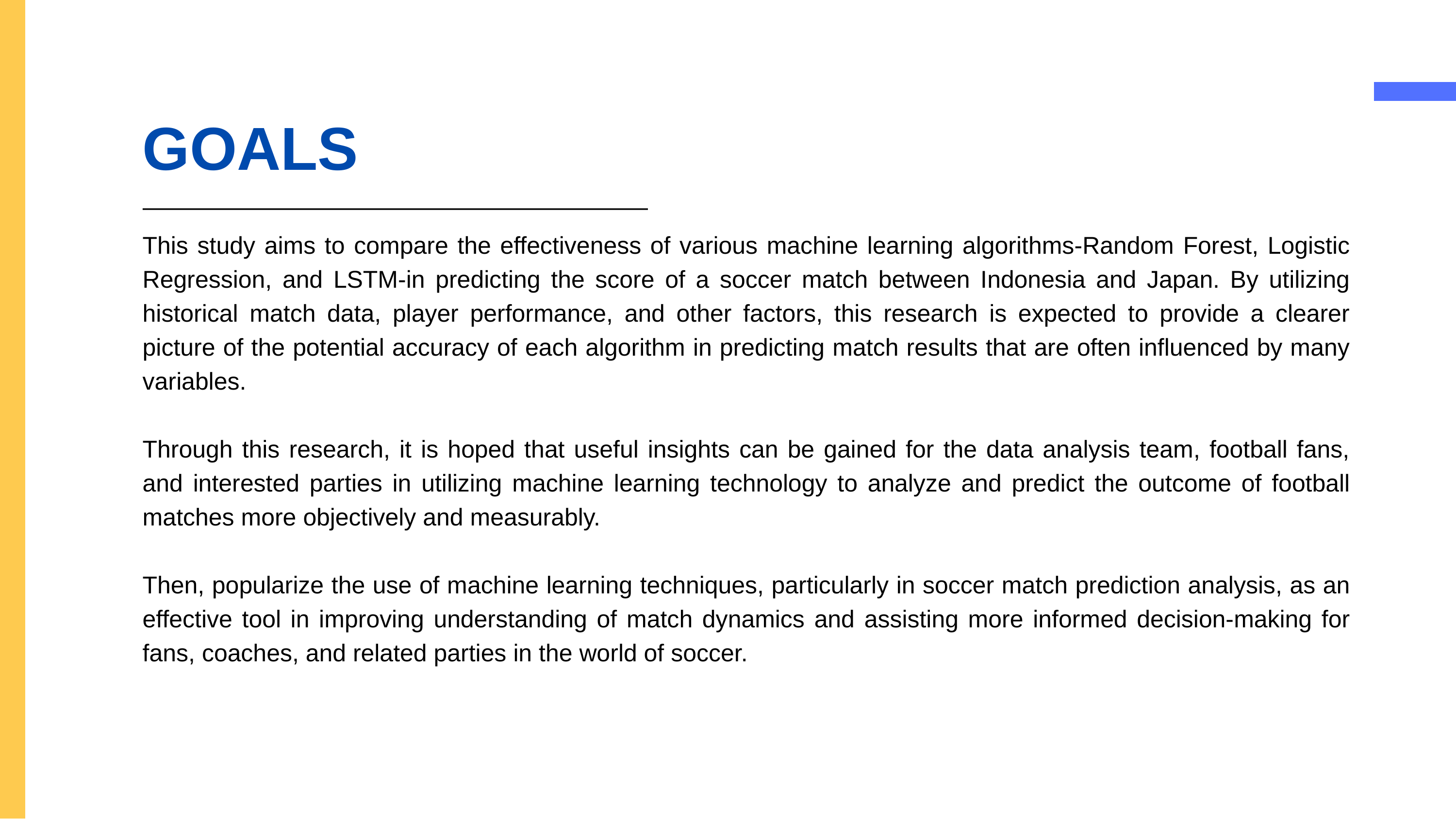

GOALS

This study aims to compare the effectiveness of various machine learning algorithms-Random Forest, Logistic Regression, and LSTM-in predicting the score of a soccer match between Indonesia and Japan. By utilizing historical match data, player performance, and other factors, this research is expected to provide a clearer picture of the potential accuracy of each algorithm in predicting match results that are often influenced by many variables.

Through this research, it is hoped that useful insights can be gained for the data analysis team, football fans, and interested parties in utilizing machine learning technology to analyze and predict the outcome of football matches more objectively and measurably.

Then, popularize the use of machine learning techniques, particularly in soccer match prediction analysis, as an effective tool in improving understanding of match dynamics and assisting more informed decision-making for fans, coaches, and related parties in the world of soccer.